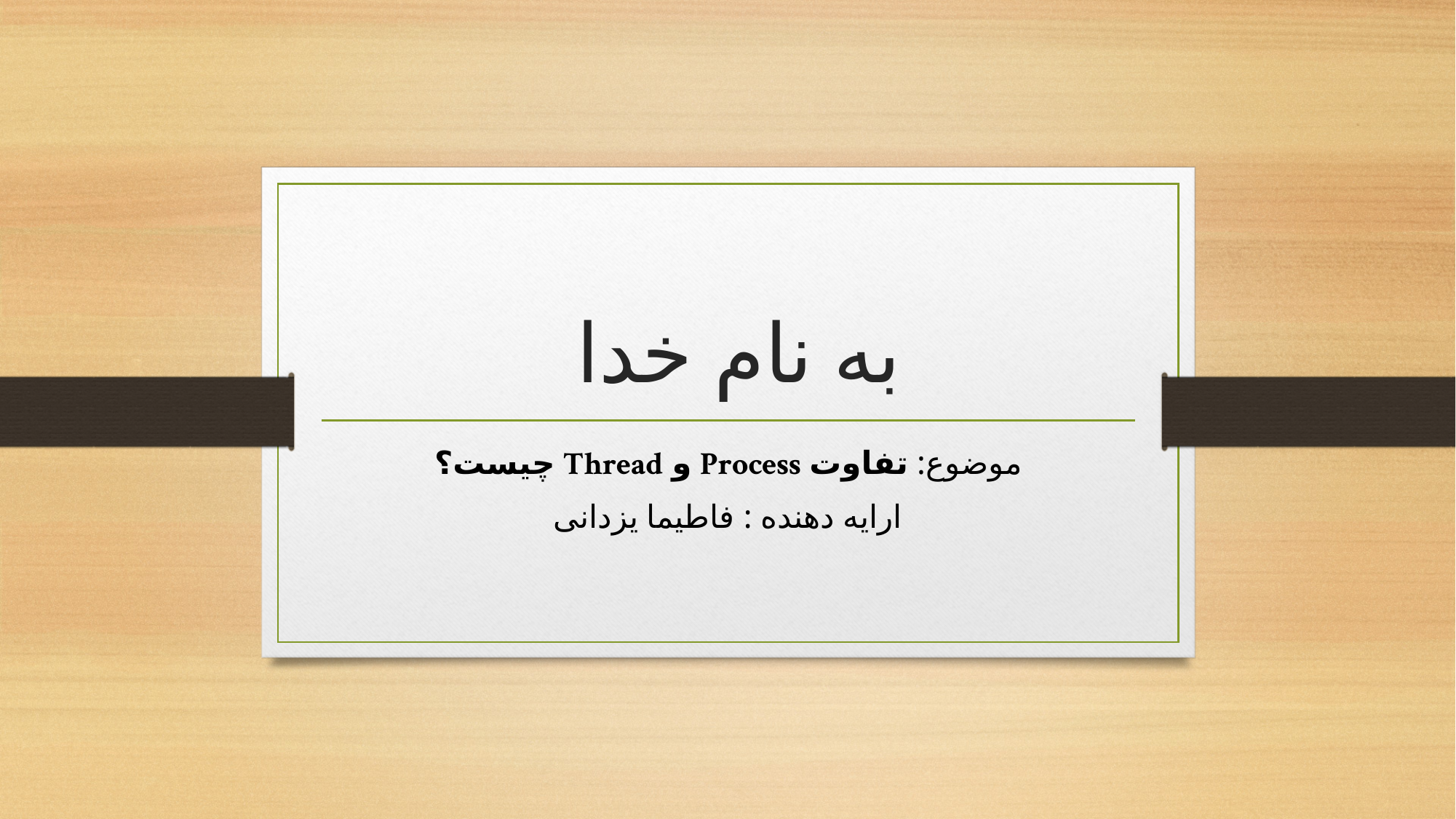

# به نام خدا
موضوع: تفاوت Process و Thread چیست؟
ارایه دهنده : فاطیما یزدانی